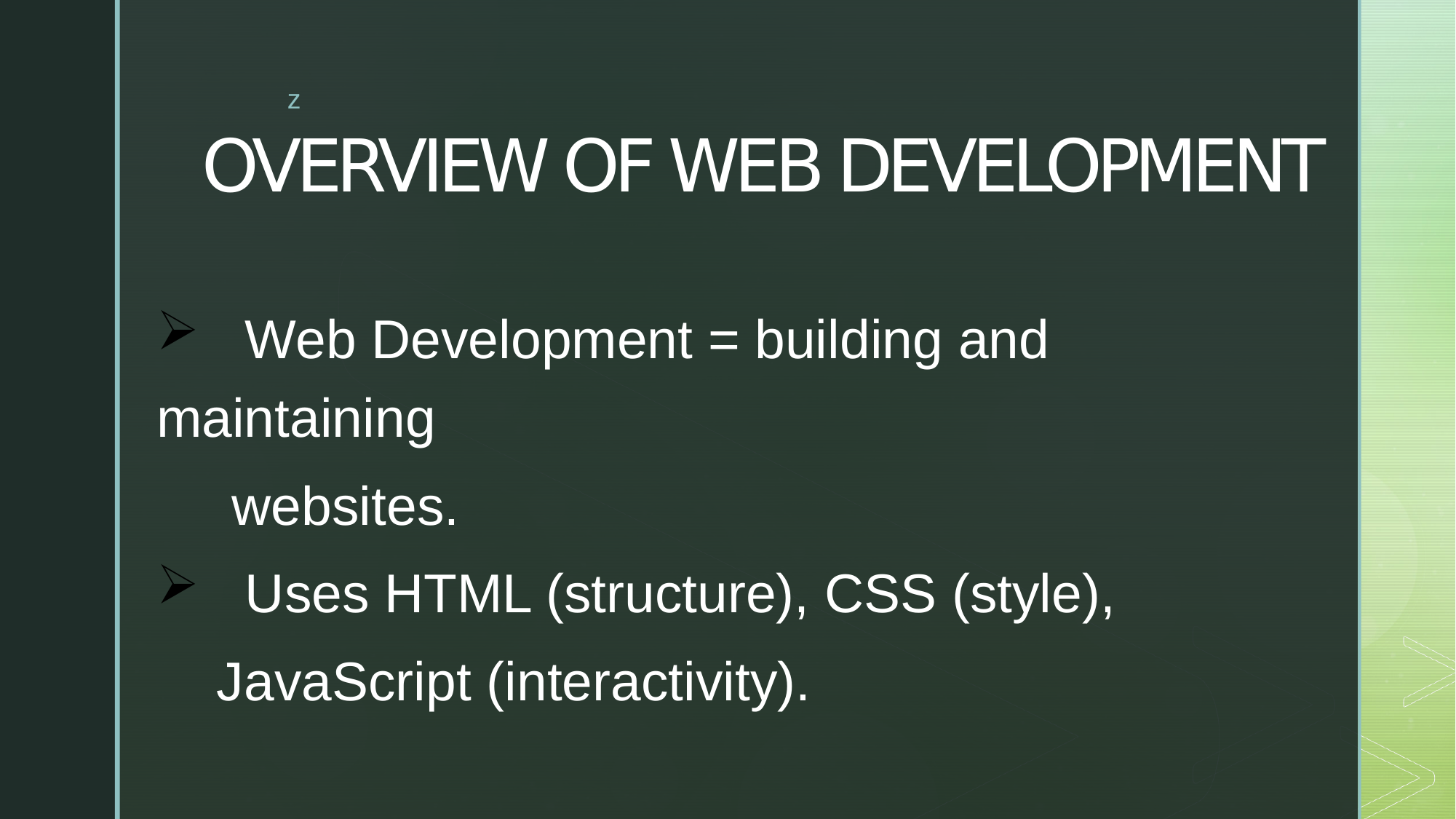

# OVERVIEW OF WEB DEVELOPMENT
   Web Development = building and maintaining
     websites.
   Uses HTML (structure), CSS (style),
    JavaScript (interactivity).